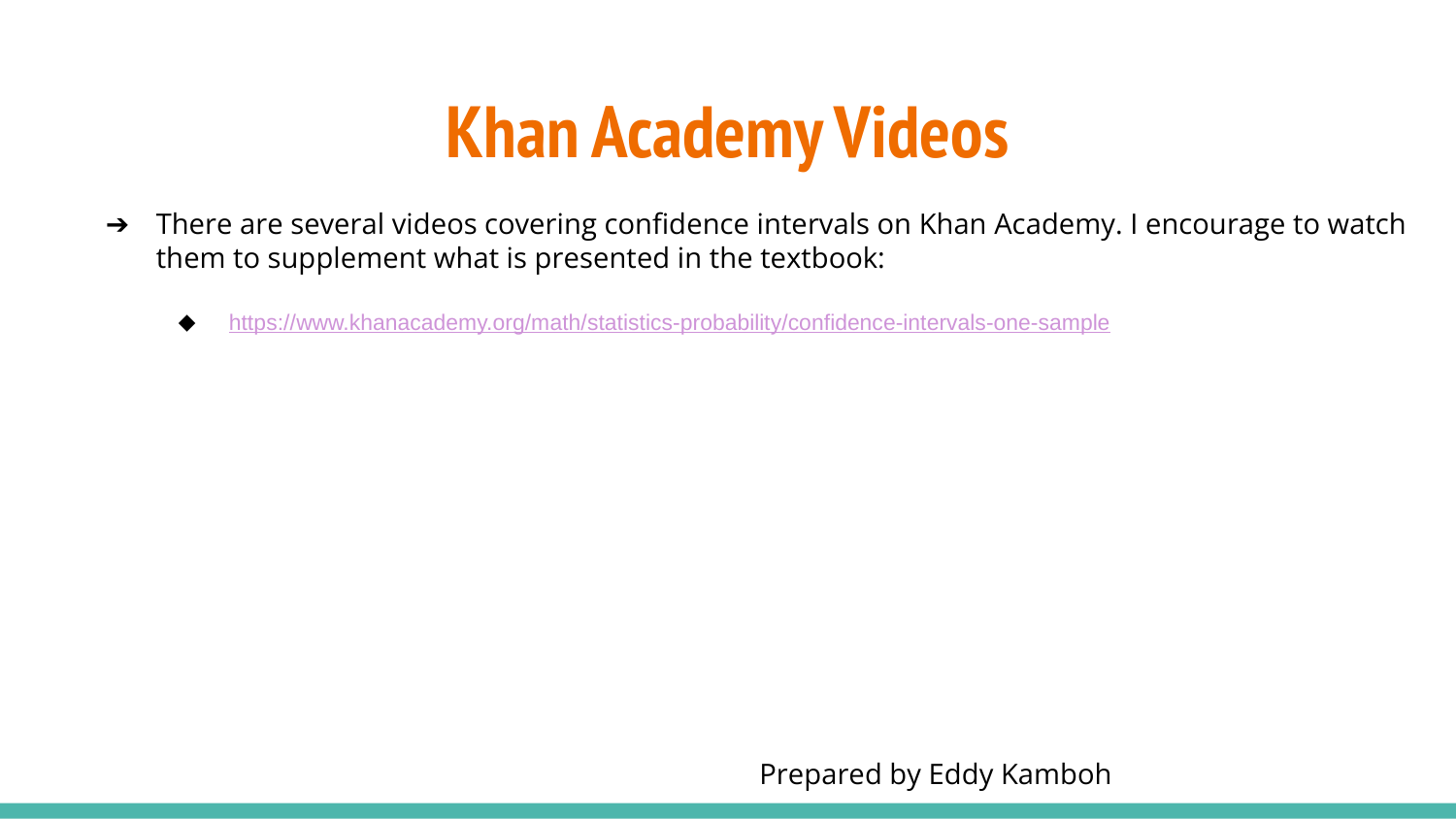

# Khan Academy Videos
There are several videos covering confidence intervals on Khan Academy. I encourage to watch them to supplement what is presented in the textbook:

https://www.khanacademy.org/math/statistics-probability/confidence-intervals-one-sample